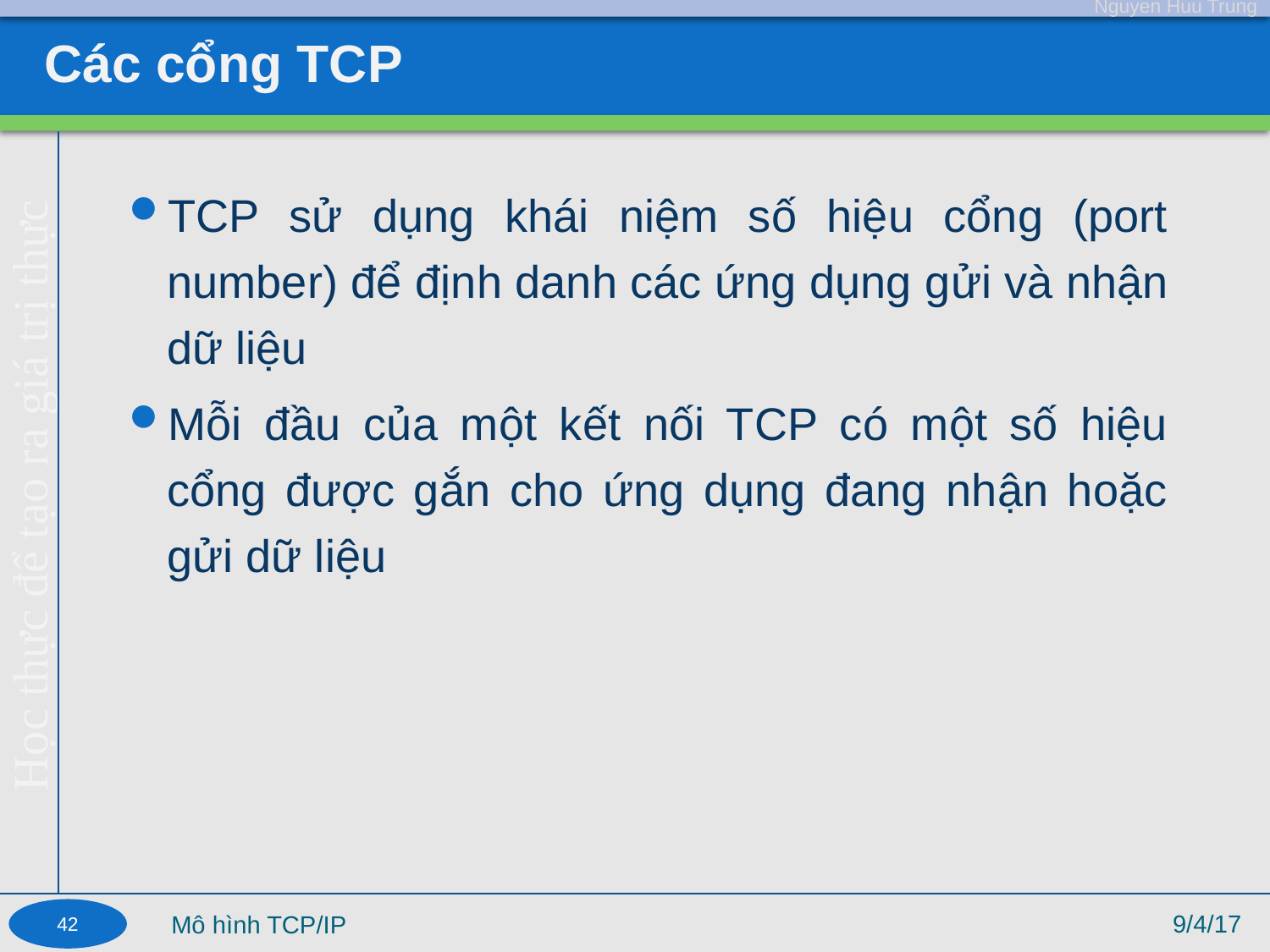

# Các cổng TCP
TCP sử dụng khái niệm số hiệu cổng (port number) để định danh các ứng dụng gửi và nhận dữ liệu
Mỗi đầu của một kết nối TCP có một số hiệu cổng được gắn cho ứng dụng đang nhận hoặc gửi dữ liệu

42
9/4/17
Mô hình TCP/IP